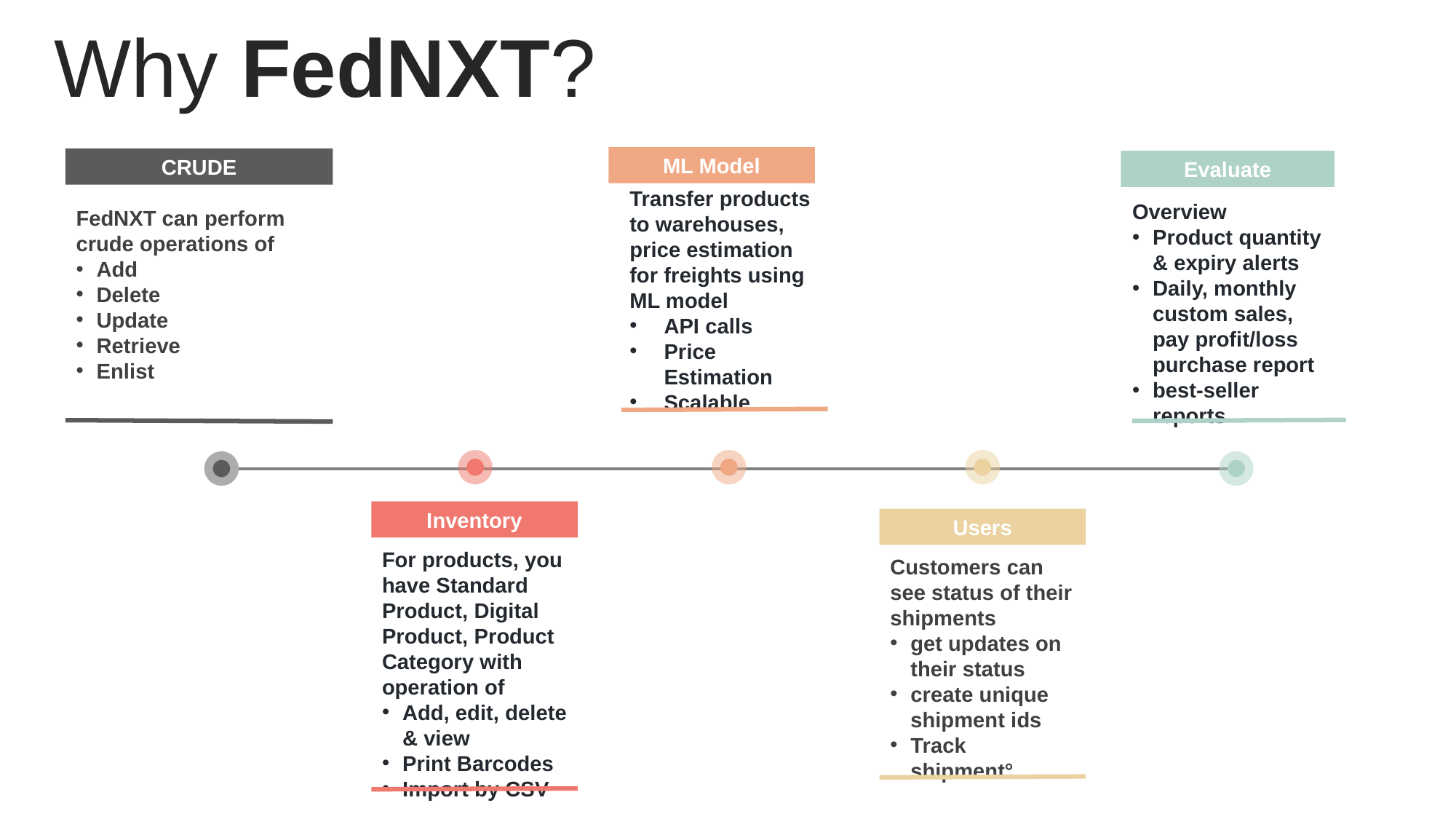

Why FedNXT?
ML Model
Transfer products to warehouses, price estimation for freights using ML model
API calls
Price Estimation
Scalable
CRUDE
FedNXT can perform crude operations of
Add
Delete
Update
Retrieve
Enlist

Evaluate
Overview
Product quantity & expiry alerts
Daily, monthly custom sales, pay profit/loss purchase report
best-seller reports

Inventory
For products, you have Standard Product, Digital Product, Product Category with operation of
Add, edit, delete & view
Print Barcodes
Import by CSV

Users
Customers can see status of their shipments
get updates on their status
create unique shipment ids
Track shipment°